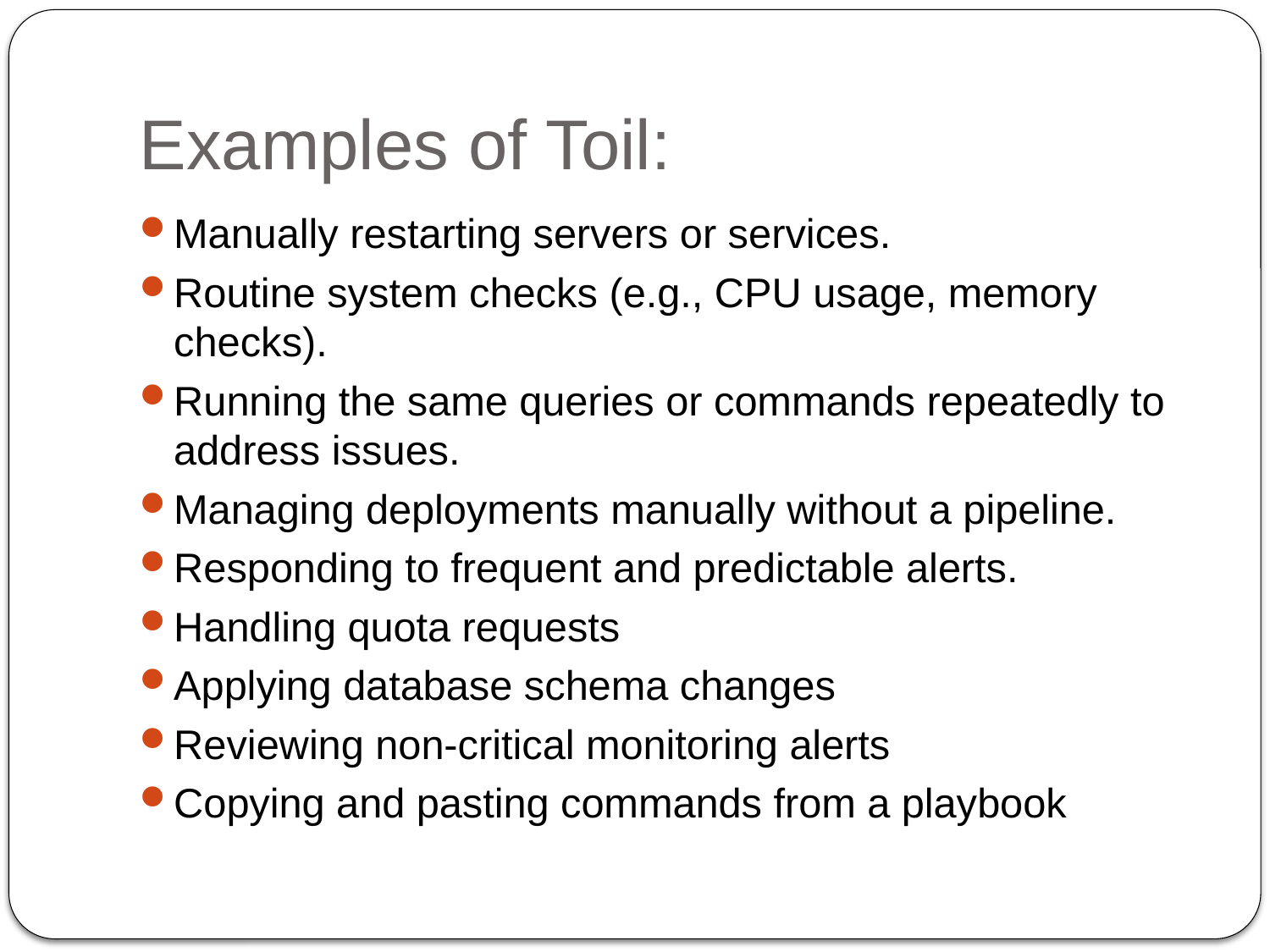

# Examples of Toil:
Manually restarting servers or services.
Routine system checks (e.g., CPU usage, memory checks).
Running the same queries or commands repeatedly to address issues.
Managing deployments manually without a pipeline.
Responding to frequent and predictable alerts.
Handling quota requests
Applying database schema changes
Reviewing non-critical monitoring alerts
Copying and pasting commands from a playbook